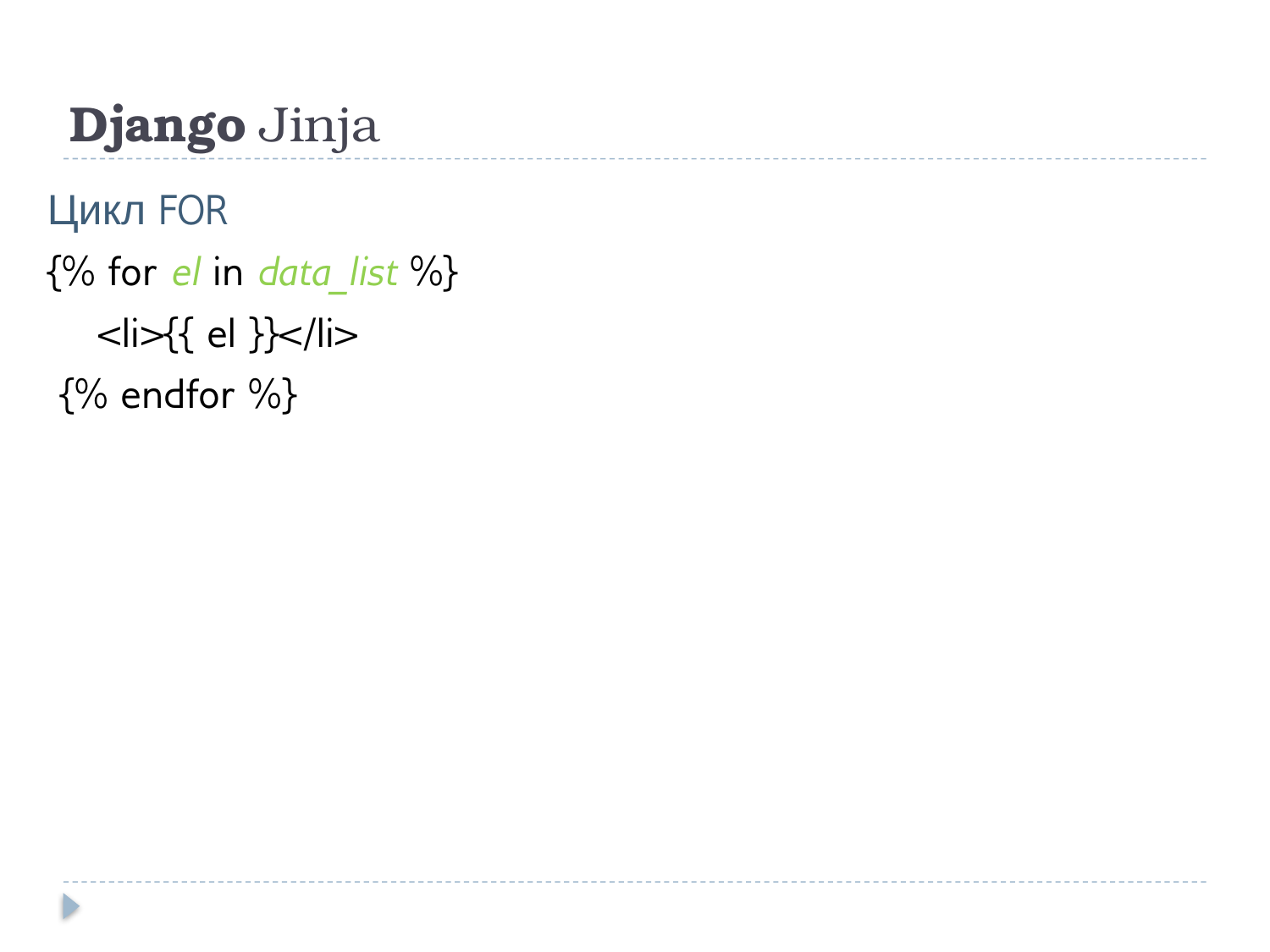

# Django Jinja
Цикл FOR
{% for el in data_list %}
	 <li>{{ el }}</li>
 {% endfor %}